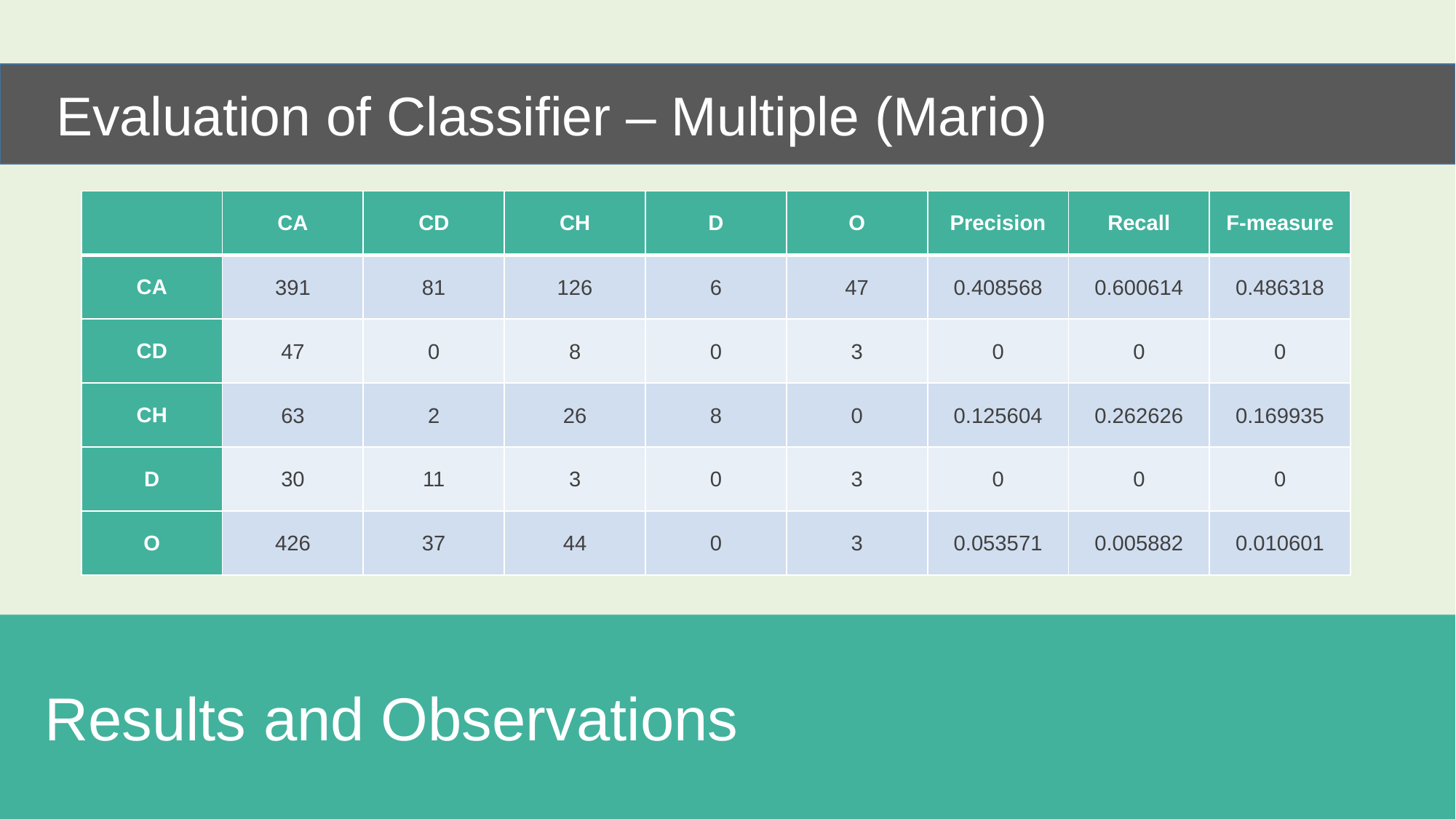

Evaluation of Classifier – Multiple (Mario)
|  | CA | CD | CH | D | O | Precision | Recall | F-measure |
| --- | --- | --- | --- | --- | --- | --- | --- | --- |
| CA | 391 | 81 | 126 | 6 | 47 | 0.408568 | 0.600614 | 0.486318 |
| CD | 47 | 0 | 8 | 0 | 3 | 0 | 0 | 0 |
| CH | 63 | 2 | 26 | 8 | 0 | 0.125604 | 0.262626 | 0.169935 |
| D | 30 | 11 | 3 | 0 | 3 | 0 | 0 | 0 |
| O | 426 | 37 | 44 | 0 | 3 | 0.053571 | 0.005882 | 0.010601 |
  Results and Observations